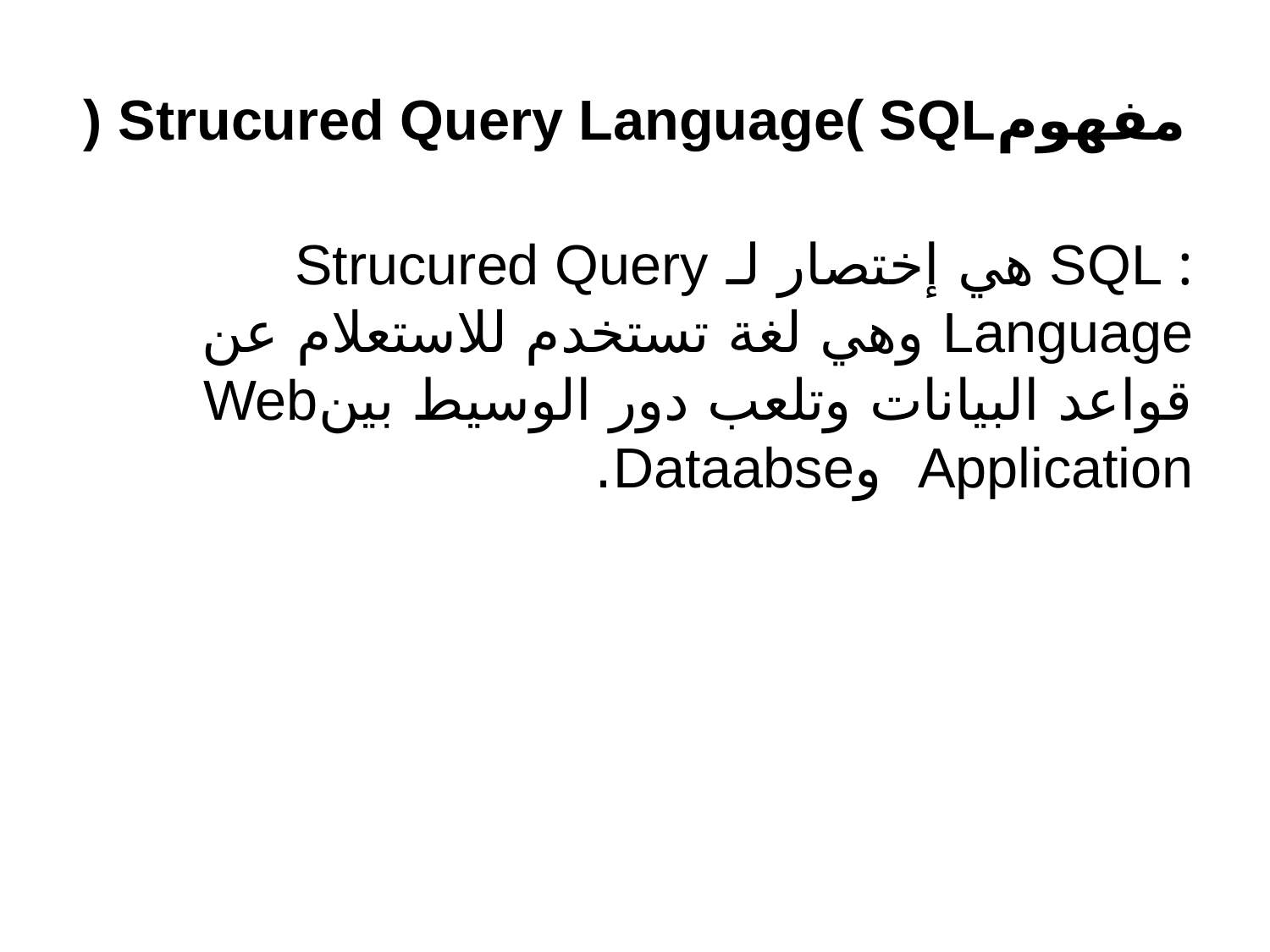

# ) Strucured Query Language( SQLمفهوم
: SQL هي إختصار لـ Strucured Query Language وهي لغة تستخدم للاستعلام عن قواعد البيانات وتلعب دور الوسيط بينWeb Application  وDataabse.